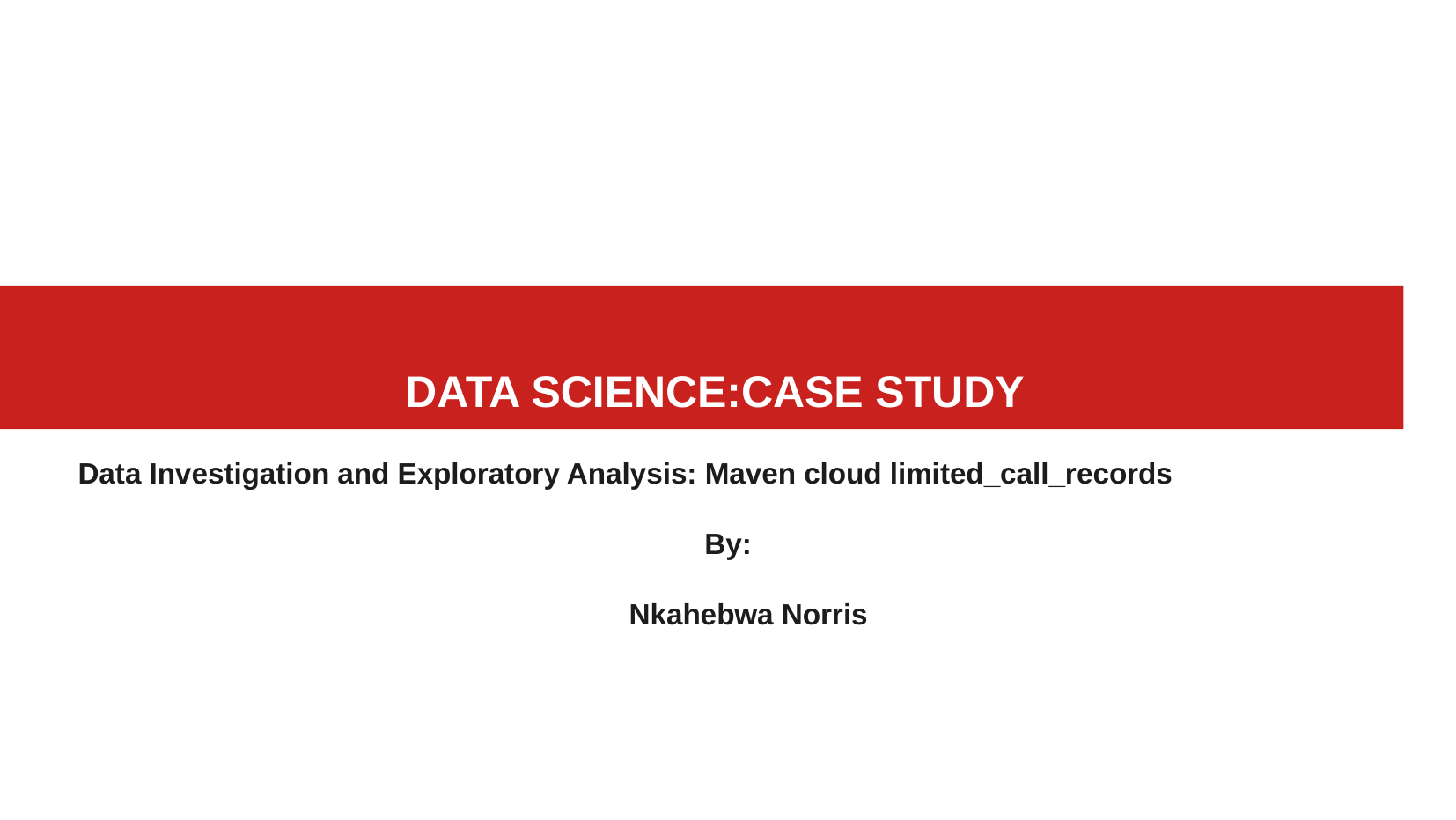

DATA SCIENCE:CASE STUDY
Data Investigation and Exploratory Analysis: Maven cloud limited_call_records

By:

       Nkahebwa Norris